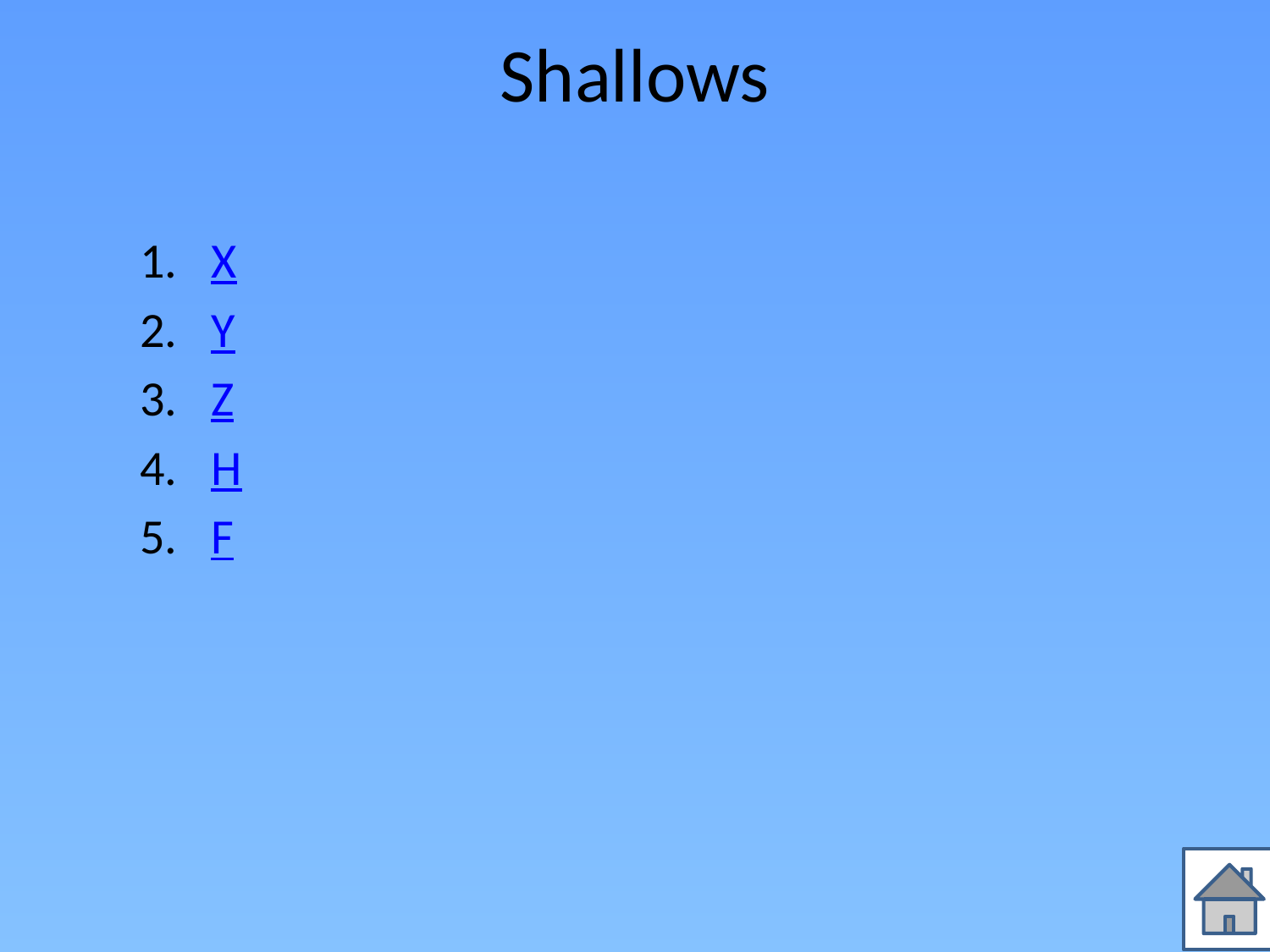

# Shallows
X
Y
Z
H
F